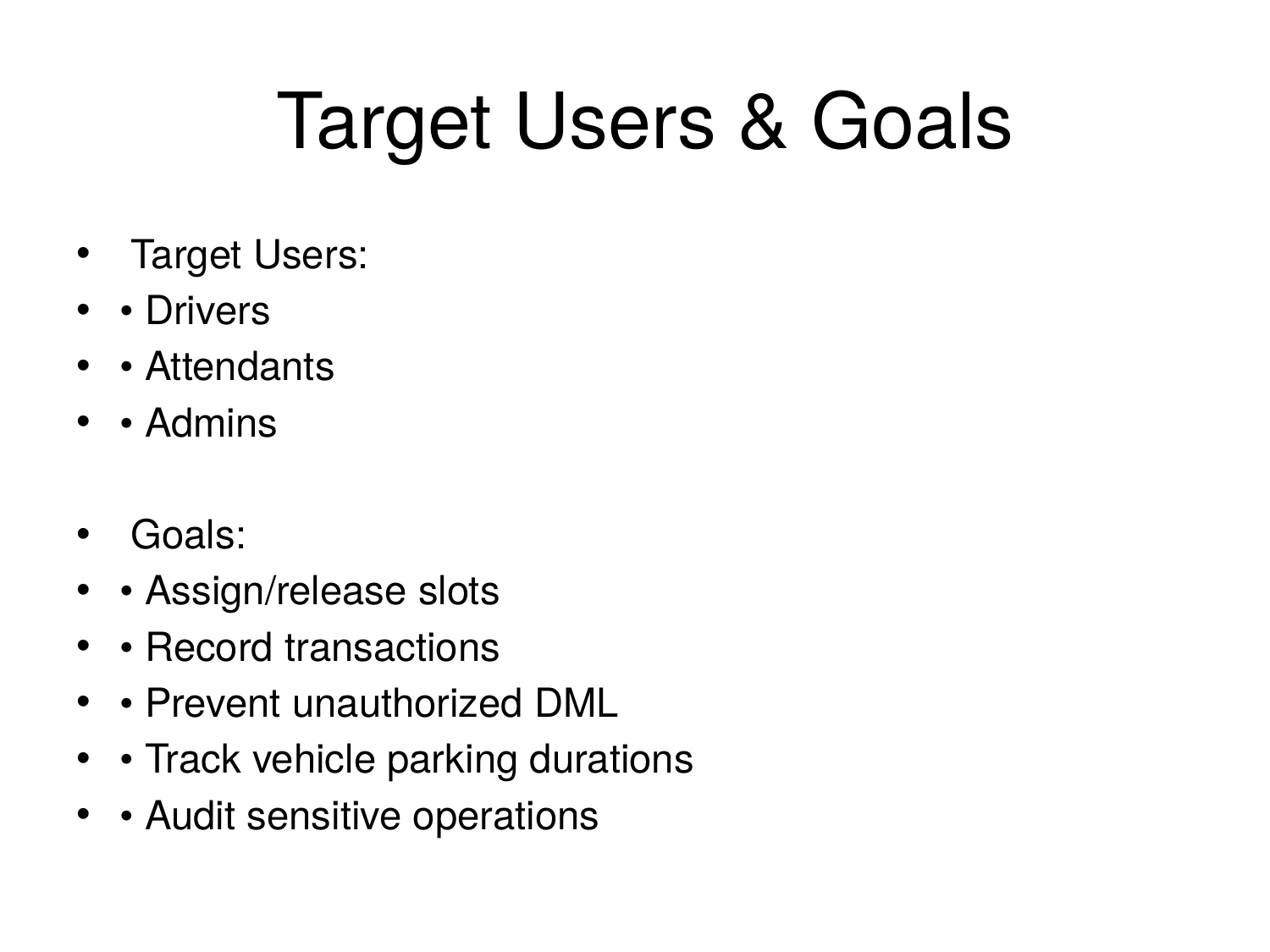

# Target Users & Goals
 Target Users:
• Drivers
• Attendants
• Admins

 Goals:
• Assign/release slots
• Record transactions
• Prevent unauthorized DML
• Track vehicle parking durations
• Audit sensitive operations